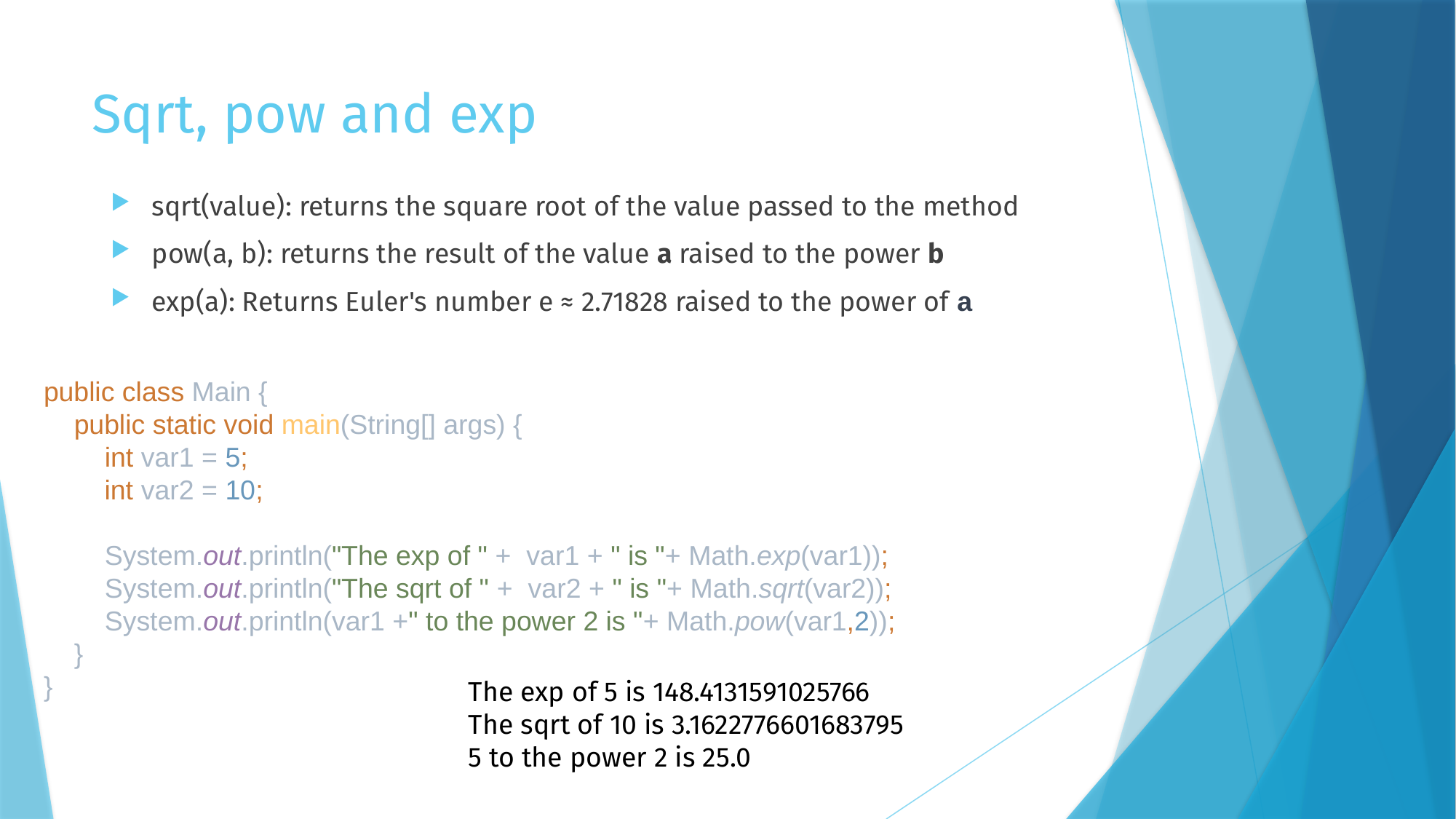

# Sqrt, pow and exp
sqrt(value): returns the square root of the value passed to the method
pow(a, b): returns the result of the value a raised to the power b
exp(a): Returns Euler's number e ≈ 2.71828 raised to the power of a

public class Main {
    public static void main(String[] args) {
        int var1 = 5;
        int var2 = 10;
        System.out.println("The exp of " +  var1 + " is "+ Math.exp(var1));
        System.out.println("The sqrt of " +  var2 + " is "+ Math.sqrt(var2));
        System.out.println(var1 +" to the power 2 is "+ Math.pow(var1,2));
    }
}
The exp of 5 is 148.4131591025766
The sqrt of 10 is 3.1622776601683795
5 to the power 2 is 25.0